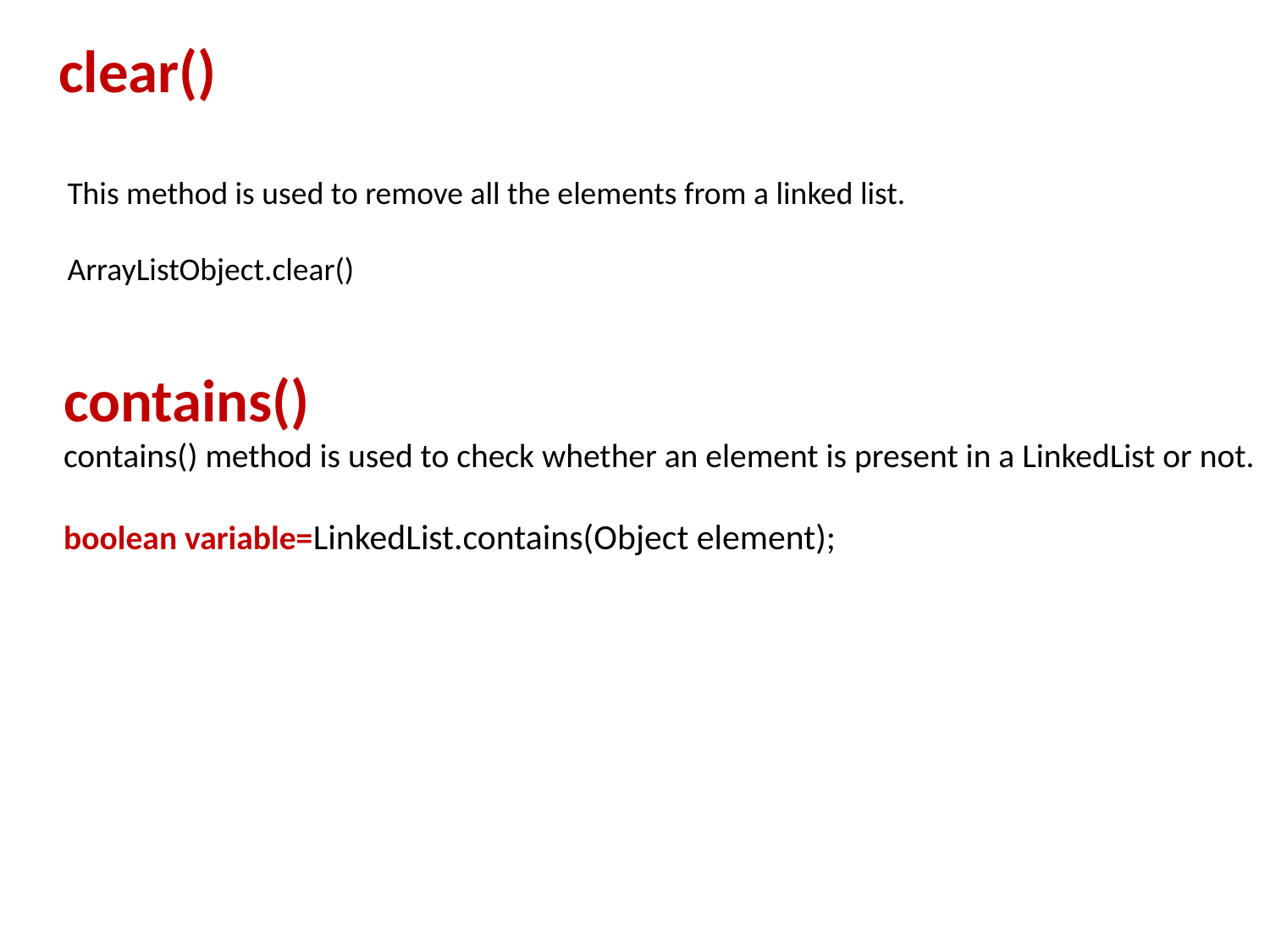

clear()
This method is used to remove all the elements from a linked list.

ArrayListObject.clear()
contains()
contains() method is used to check whether an element is present in a LinkedList or not.

boolean variable=LinkedList.contains(Object element);